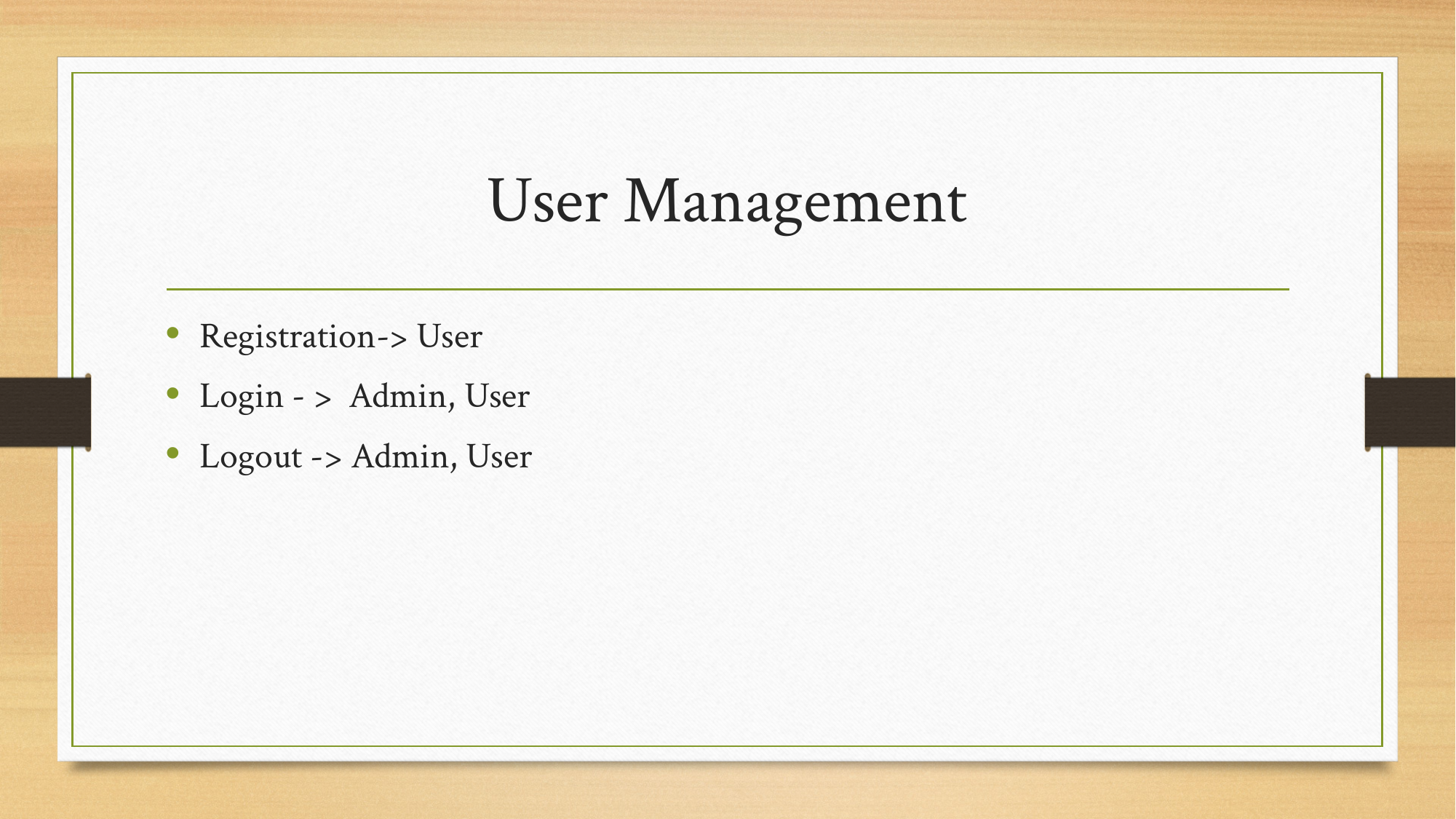

# User Management
Registration-> User
Login - >  Admin, User
Logout -> Admin, User